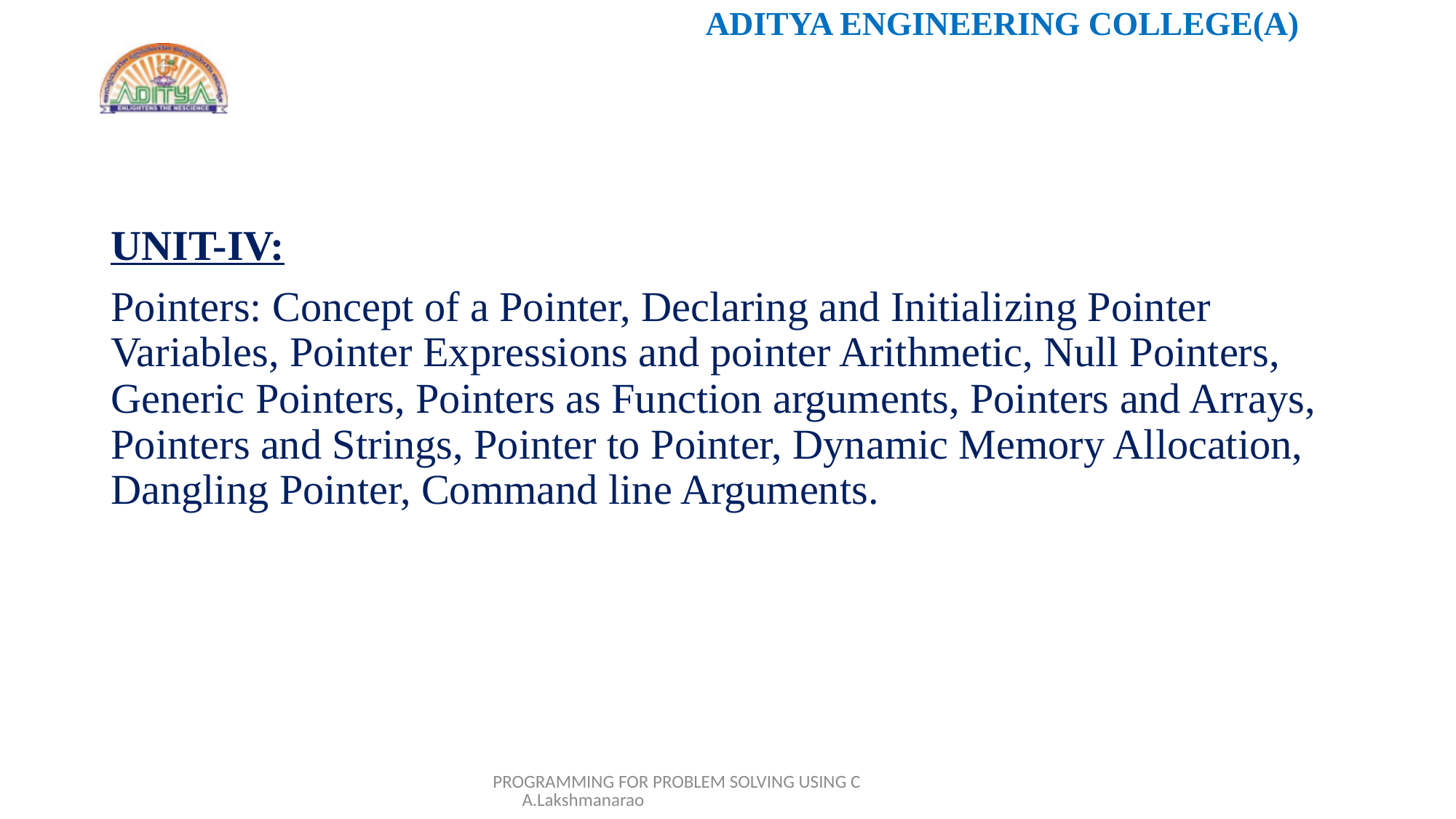

UNIT-IV:
Pointers: Concept of a Pointer, Declaring and Initializing Pointer Variables, Pointer Expressions and pointer Arithmetic, Null Pointers, Generic Pointers, Pointers as Function arguments, Pointers and Arrays, Pointers and Strings, Pointer to Pointer, Dynamic Memory Allocation, Dangling Pointer, Command line Arguments.

PROGRAMMING FOR PROBLEM SOLVING USING C                               A.Lakshmanarao